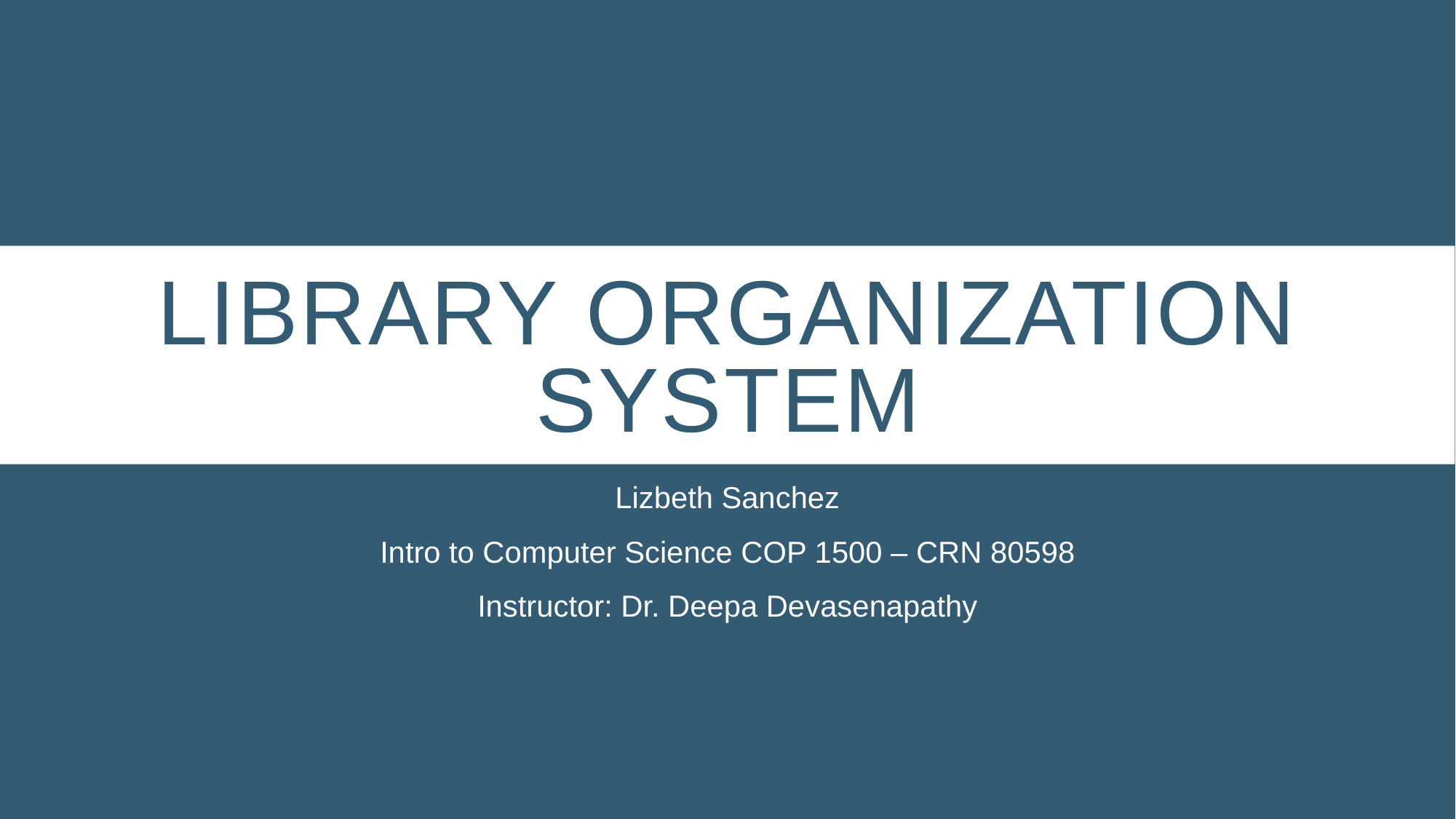

# Library Organization System
Lizbeth Sanchez
Intro to Computer Science COP 1500 – CRN 80598
Instructor: Dr. Deepa Devasenapathy